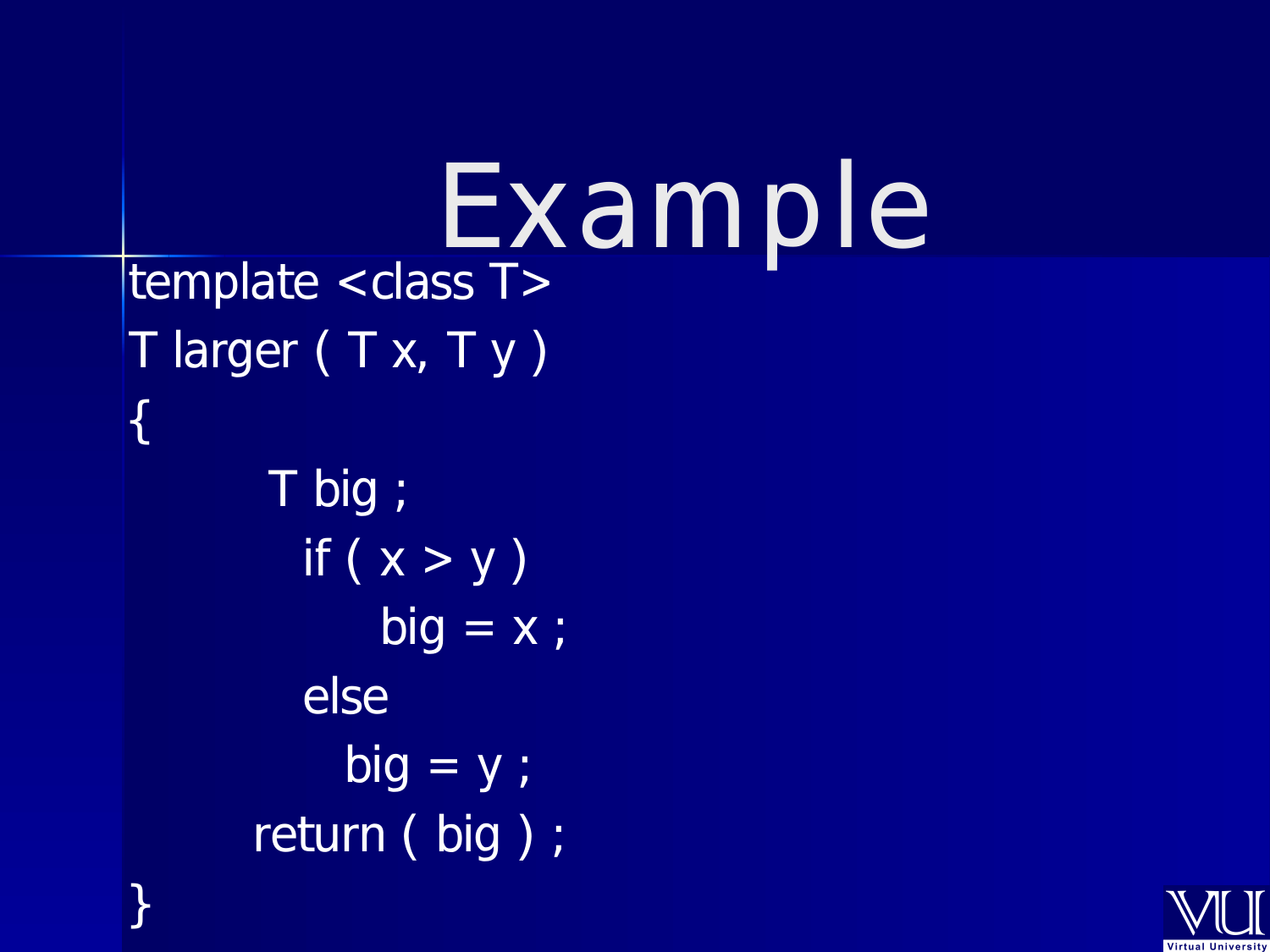

# Example
template <class T>
T larger ( T x, T y )
{
   	      T big ;
    	if ( x > y )
       	     big = x ;
  		else
              big = y ;
  	     return ( big ) ;
}